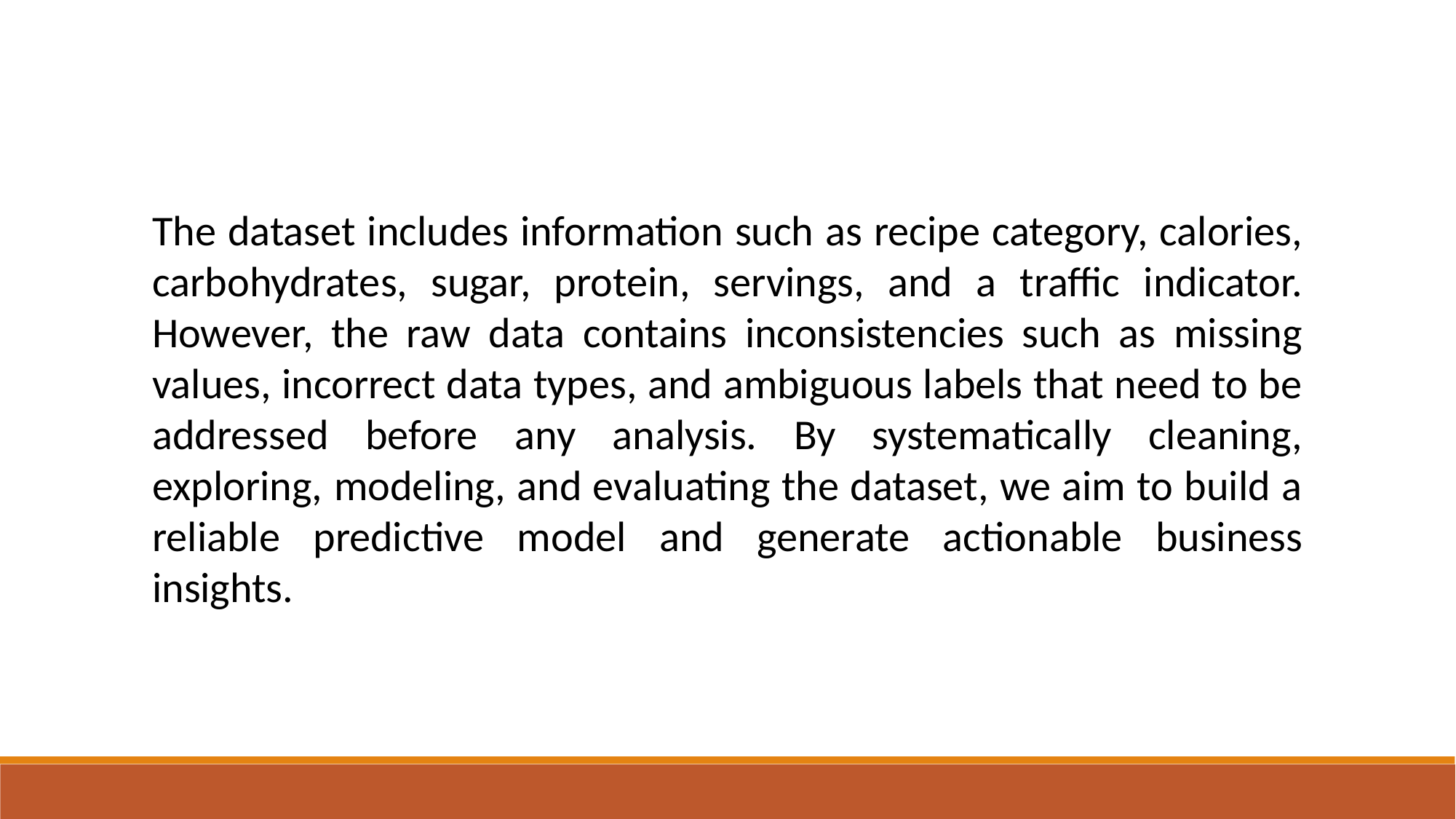

The dataset includes information such as recipe category, calories, carbohydrates, sugar, protein, servings, and a traffic indicator. However, the raw data contains inconsistencies such as missing values, incorrect data types, and ambiguous labels that need to be addressed before any analysis. By systematically cleaning, exploring, modeling, and evaluating the dataset, we aim to build a reliable predictive model and generate actionable business insights.